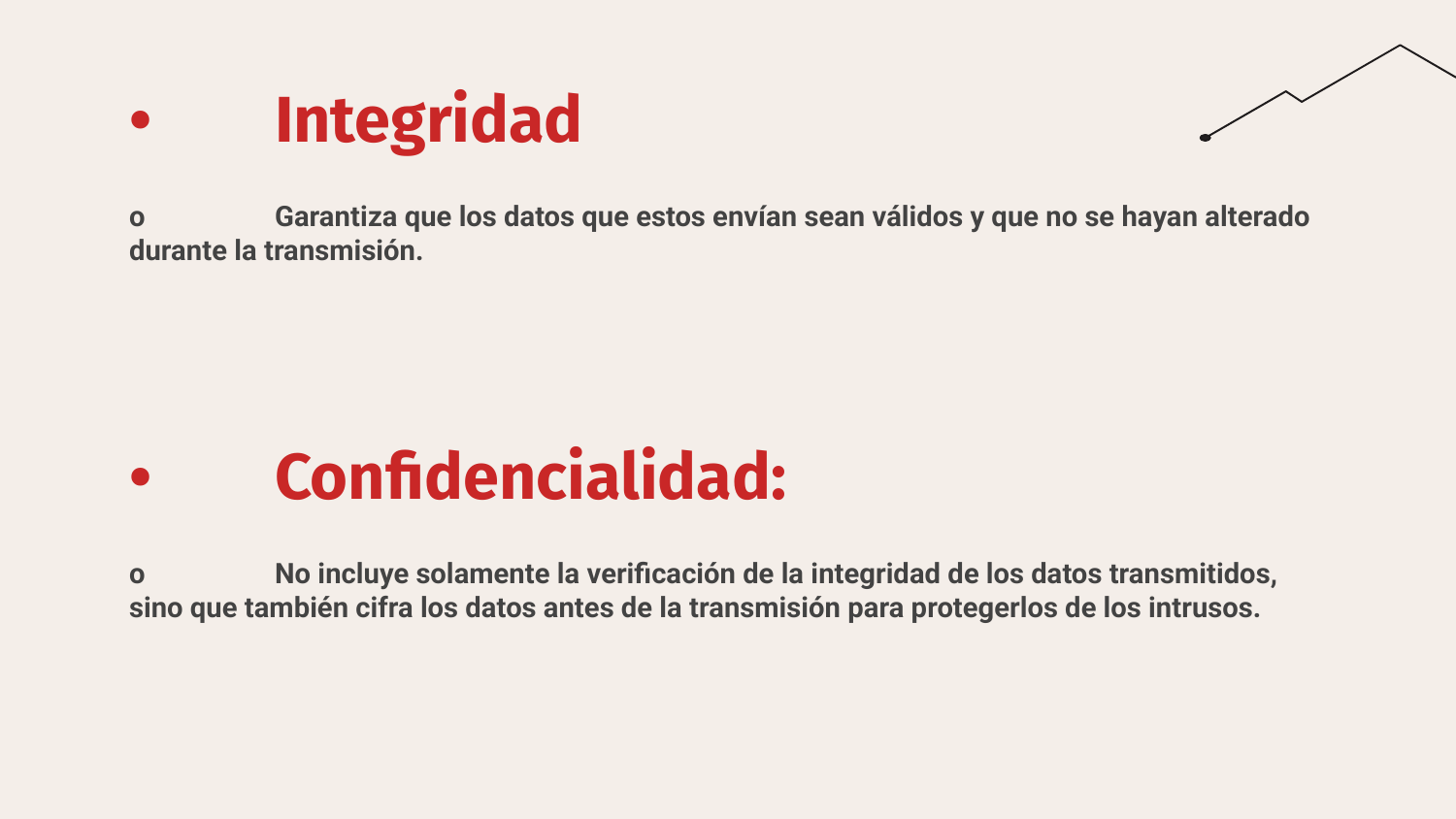

# •	Integridad
o	Garantiza que los datos que estos envían sean válidos y que no se hayan alterado durante la transmisión.
•	Confidencialidad:
o	No incluye solamente la verificación de la integridad de los datos transmitidos, sino que también cifra los datos antes de la transmisión para protegerlos de los intrusos.